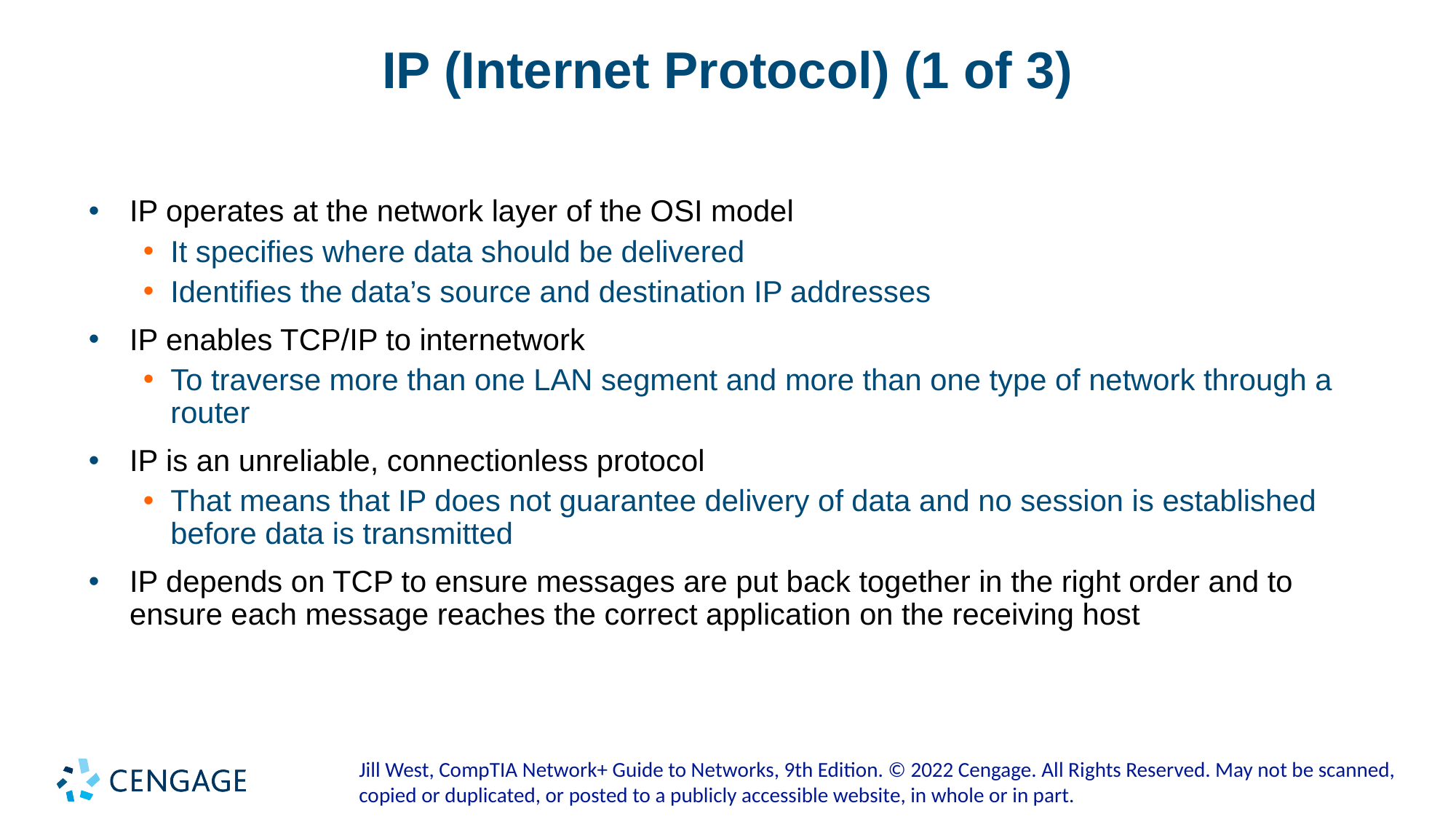

# IP (Internet Protocol) (1 of 3)
IP operates at the network layer of the OSI model
It specifies where data should be delivered
Identifies the data’s source and destination IP addresses
IP enables TCP/IP to internetwork
To traverse more than one LAN segment and more than one type of network through a router
IP is an unreliable, connectionless protocol
That means that IP does not guarantee delivery of data and no session is established before data is transmitted
IP depends on TCP to ensure messages are put back together in the right order and to ensure each message reaches the correct application on the receiving host